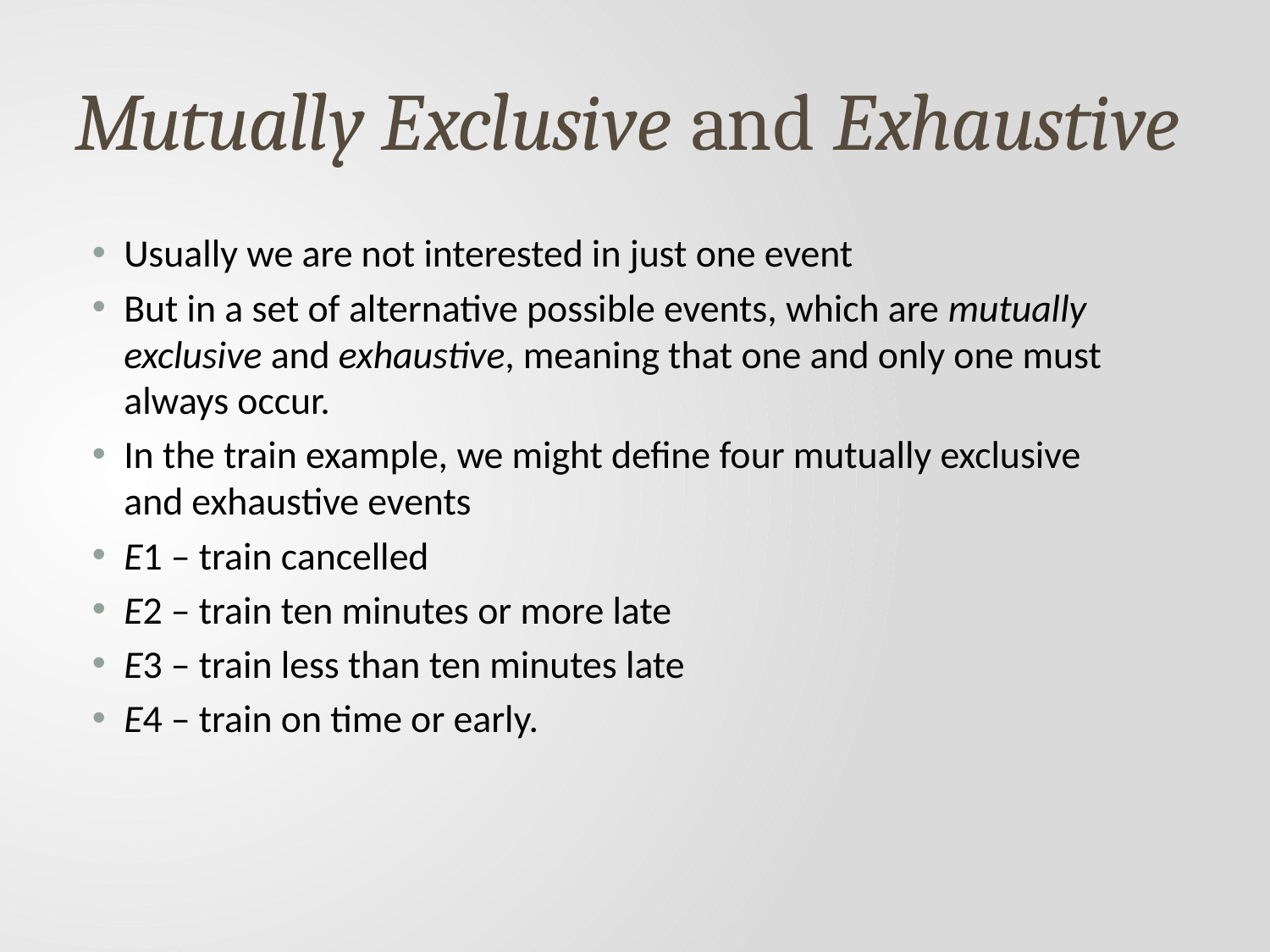

# Mutually Exclusive and Exhaustive
Usually we are not interested in just one event
But in a set of alternative possible events, which are mutually exclusive and exhaustive, meaning that one and only one must always occur.
In the train example, we might define four mutually exclusive and exhaustive events
E1 – train cancelled
E2 – train ten minutes or more late
E3 – train less than ten minutes late
E4 – train on time or early.